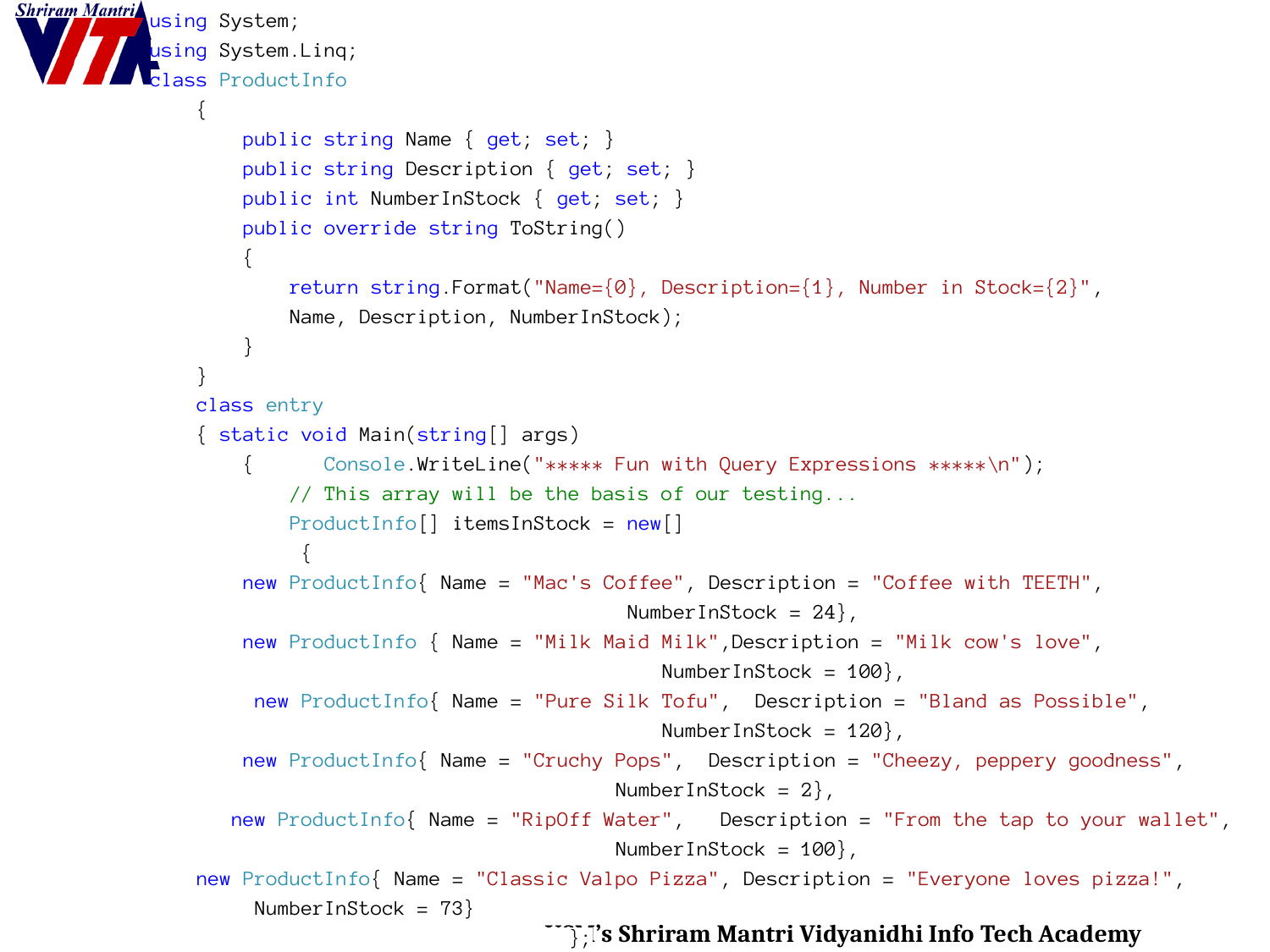

using System;
using System.Linq;
class ProductInfo
    {
        public string Name { get; set; }
        public string Description { get; set; }
        public int NumberInStock { get; set; }
        public override string ToString()
        {
            return string.Format("Name={0}, Description={1}, Number in Stock={2}",
            Name, Description, NumberInStock);
        }
    }
    class entry
    { static void Main(string[] args)
        {      Console.WriteLine("***** Fun with Query Expressions *****\n");
            // This array will be the basis of our testing...
            ProductInfo[] itemsInStock = new[]
             {
        new ProductInfo{ Name = "Mac's Coffee", Description = "Coffee with TEETH",
                                         NumberInStock = 24},
        new ProductInfo { Name = "Milk Maid Milk",Description = "Milk cow's love",
                                            NumberInStock = 100},
         new ProductInfo{ Name = "Pure Silk Tofu",  Description = "Bland as Possible",
                                            NumberInStock = 120},
        new ProductInfo{ Name = "Cruchy Pops",  Description = "Cheezy, peppery goodness",
                                        NumberInStock = 2},
       new ProductInfo{ Name = "RipOff Water",   Description = "From the tap to your wallet",
                                        NumberInStock = 100},
    new ProductInfo{ Name = "Classic Valpo Pizza", Description = "Everyone loves pizza!",
         NumberInStock = 73}
                                    };